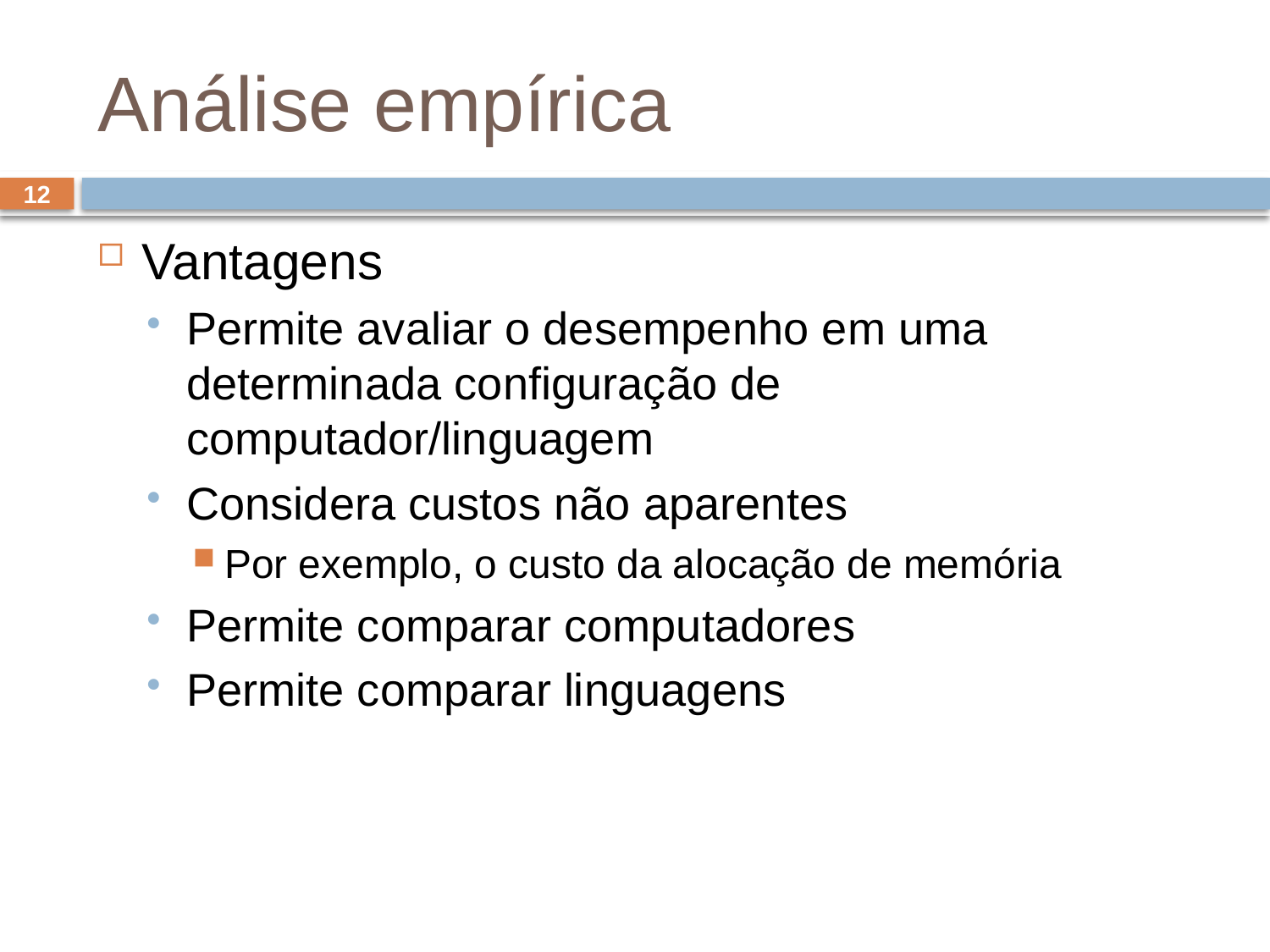

# Análise empírica
12
Vantagens
Permite avaliar o desempenho em uma determinada configuração de computador/linguagem
Considera custos não aparentes
Por exemplo, o custo da alocação de memória
Permite comparar computadores
Permite comparar linguagens